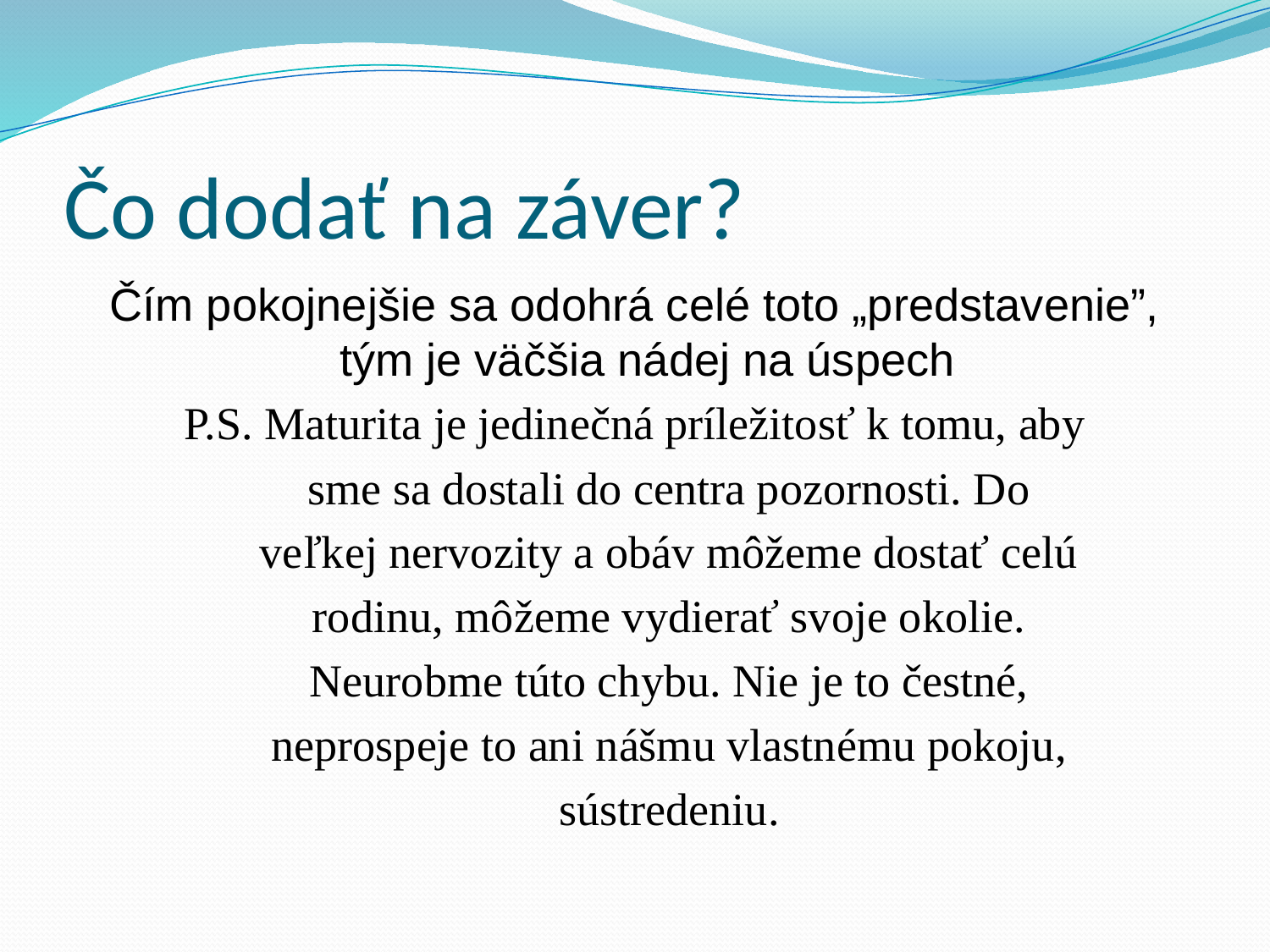

# Čo dodať na záver?
Čím pokojnejšie sa odohrá celé toto „predstavenie”, tým je väčšia nádej na úspech
P.S. Maturita je jedinečná príležitosť k tomu, aby
       sme sa dostali do centra pozornosti. Do
       veľkej nervozity a obáv môžeme dostať celú
       rodinu, môžeme vydierať svoje okolie.
       Neurobme túto chybu. Nie je to čestné,
       neprospeje to ani nášmu vlastnému pokoju,
       sústredeniu.